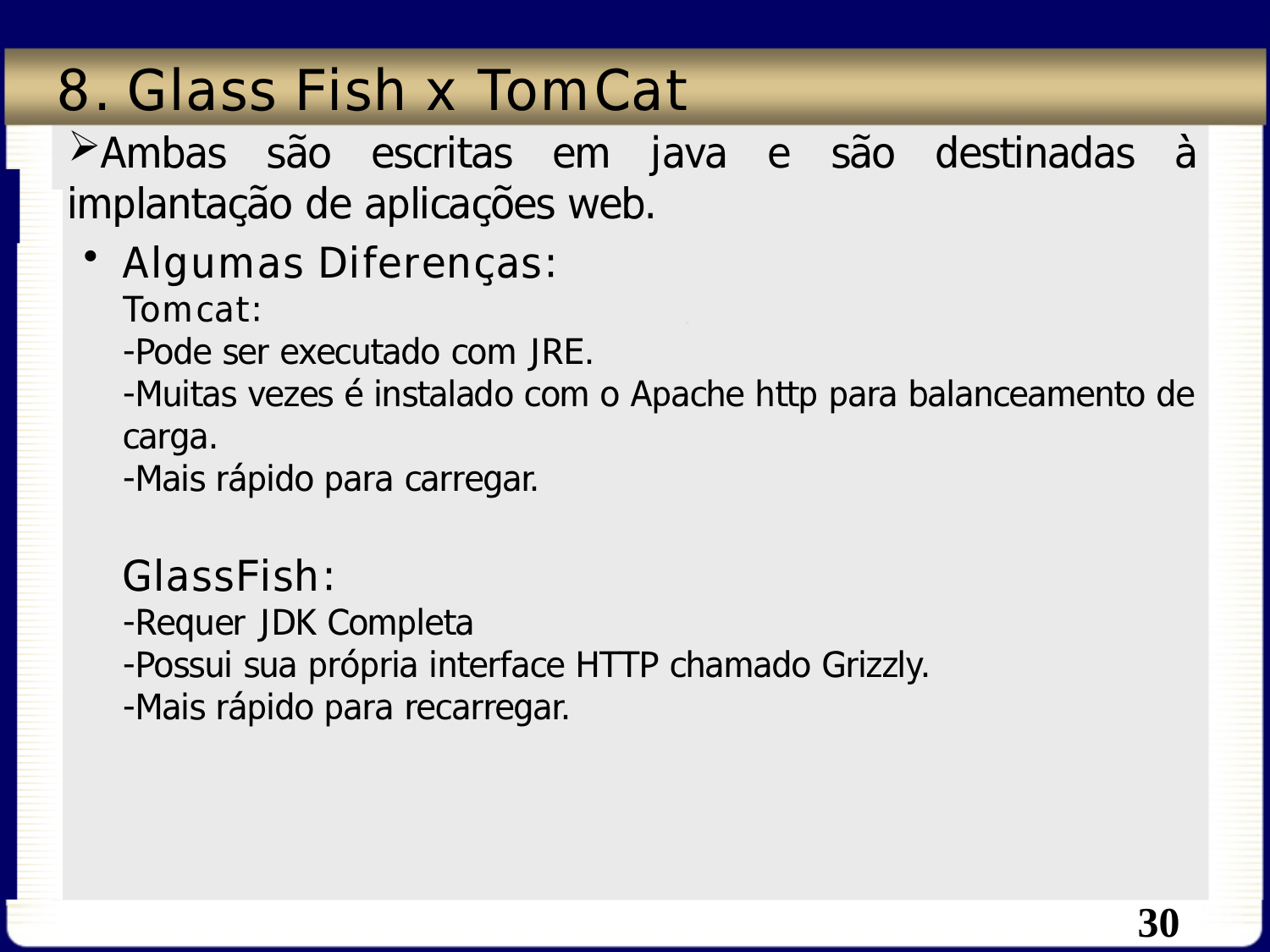

# 8. Glass Fish x TomCat
Ambas são escritas em java e são destinadas à implantação de aplicações web.
Algumas Diferenças:
Tomcat: 
-Pode ser executado com JRE.
-Muitas vezes é instalado com o Apache http para balanceamento de carga.
-Mais rápido para carregar.
GlassFish: 
-Requer JDK Completa
-Possui sua própria interface HTTP chamado Grizzly.
-Mais rápido para recarregar.
30